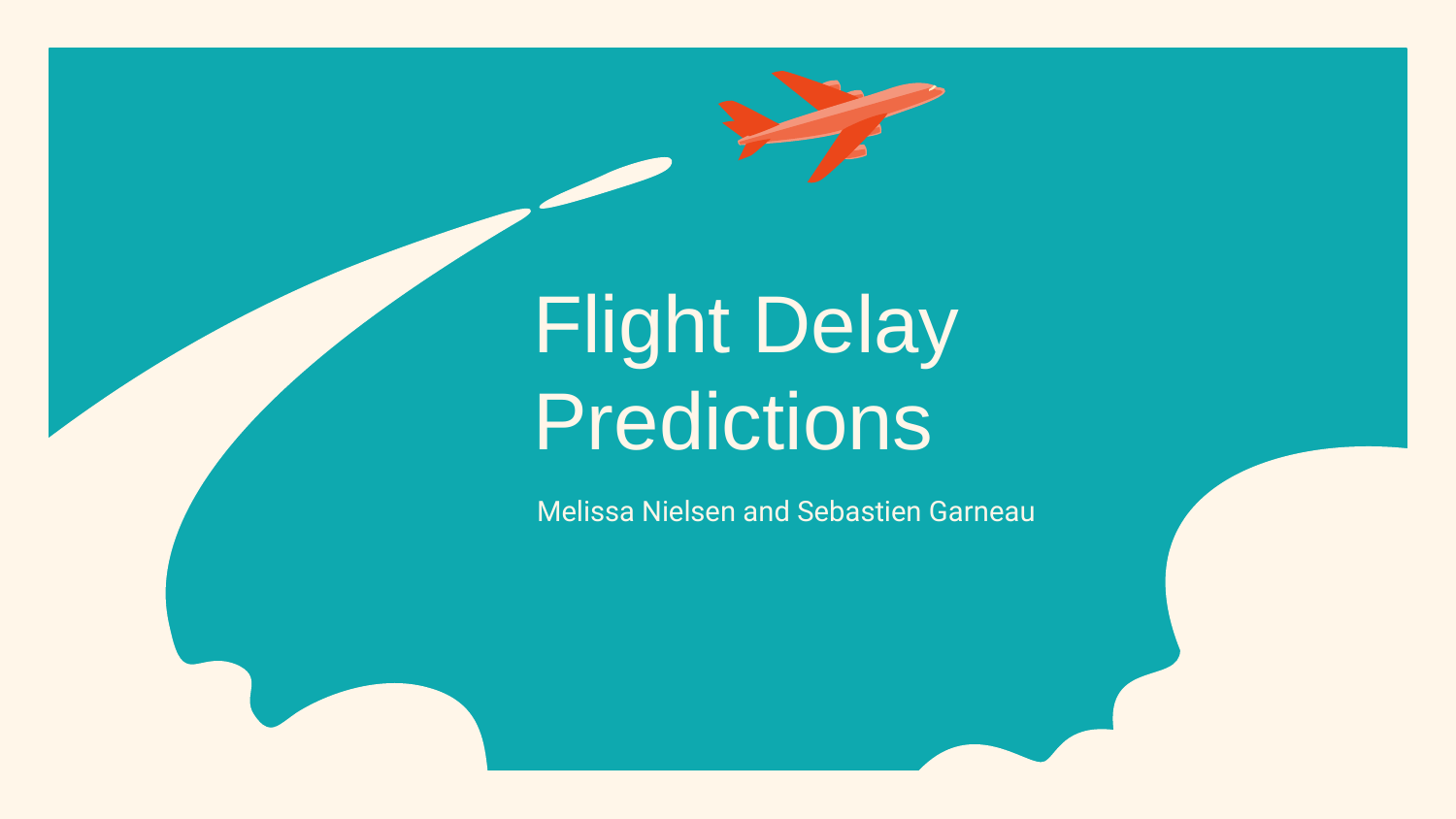

# Flight Delay Predictions
Melissa Nielsen and Sebastien Garneau